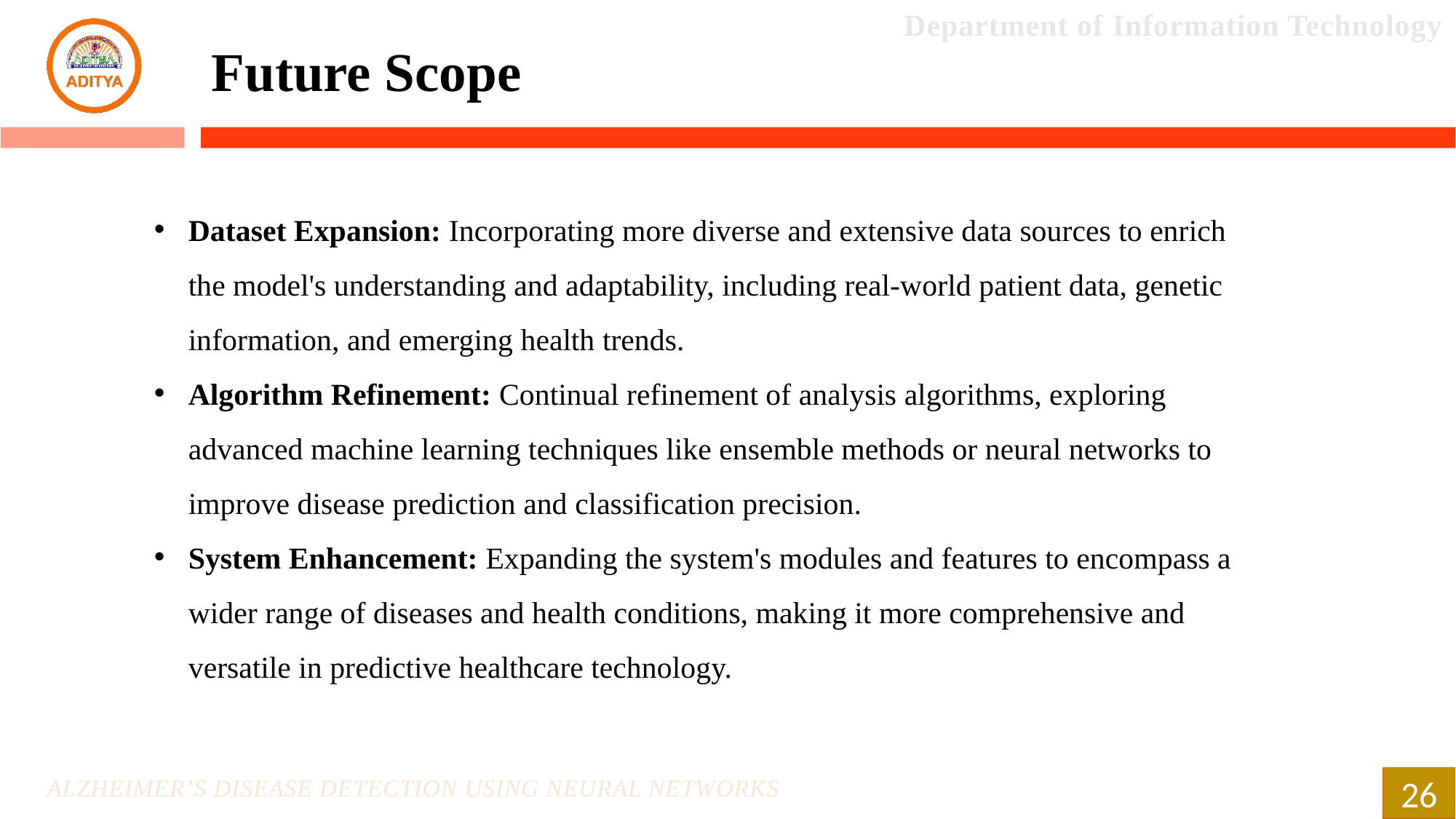

Future Scope

Dataset Expansion: Incorporating more diverse and extensive data sources to enrich the model's understanding and adaptability, including real-world patient data, genetic information, and emerging health trends.
Algorithm Refinement: Continual refinement of analysis algorithms, exploring advanced machine learning techniques like ensemble methods or neural networks to improve disease prediction and classification precision.
System Enhancement: Expanding the system's modules and features to encompass a wider range of diseases and health conditions, making it more comprehensive and versatile in predictive healthcare technology.
26